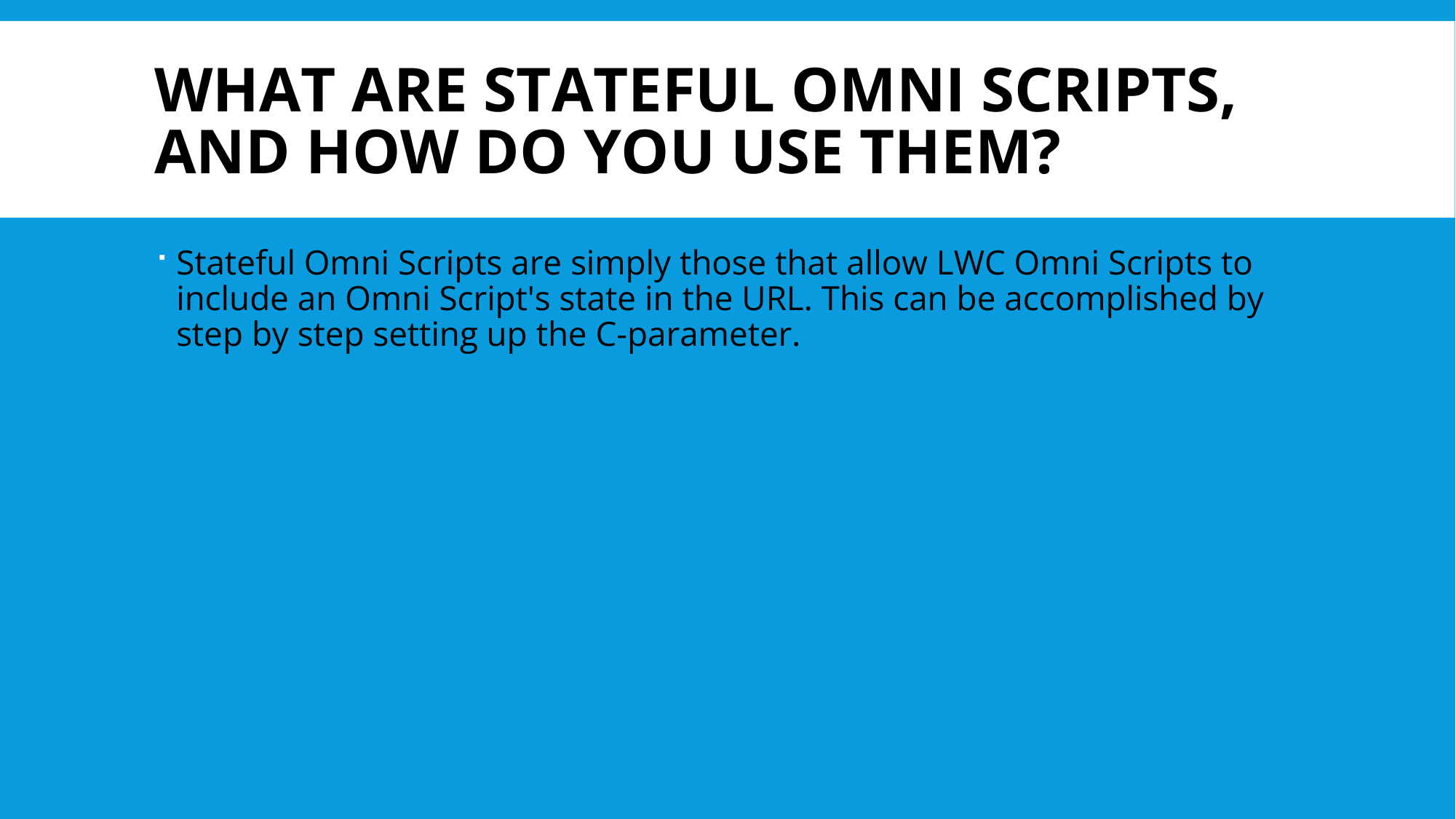

# What are Stateful Omni Scripts, and how do you use them?
Stateful Omni Scripts are simply those that allow LWC Omni Scripts to include an Omni Script's state in the URL. This can be accomplished by step by step setting up the C-parameter.